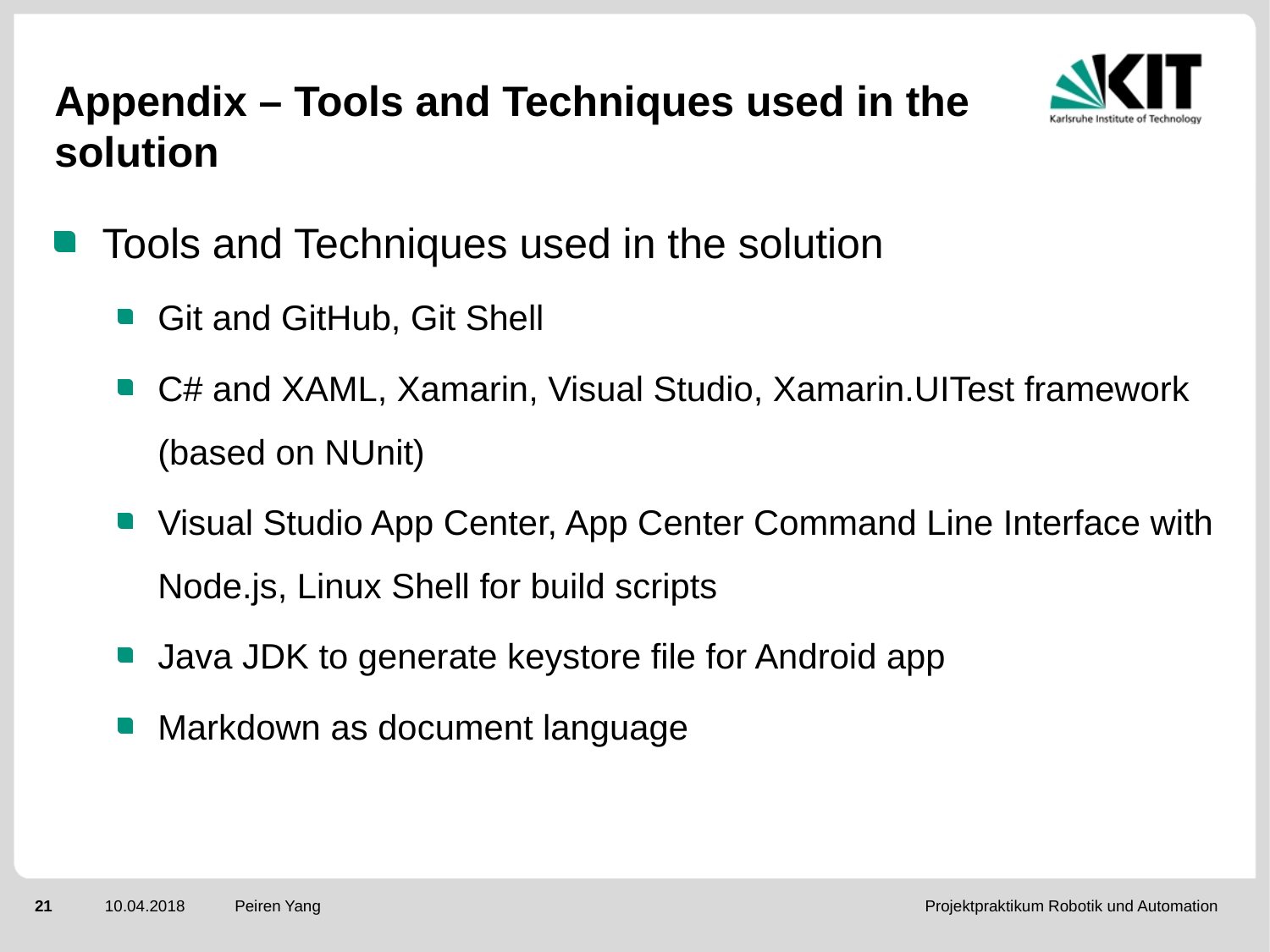

# Appendix – Tools and Techniques used in the solution
Tools and Techniques used in the solution
Git and GitHub, Git Shell
C# and XAML, Xamarin, Visual Studio, Xamarin.UITest framework (based on NUnit)
Visual Studio App Center, App Center Command Line Interface with Node.js, Linux Shell for build scripts
Java JDK to generate keystore file for Android app
Markdown as document language
Peiren Yang